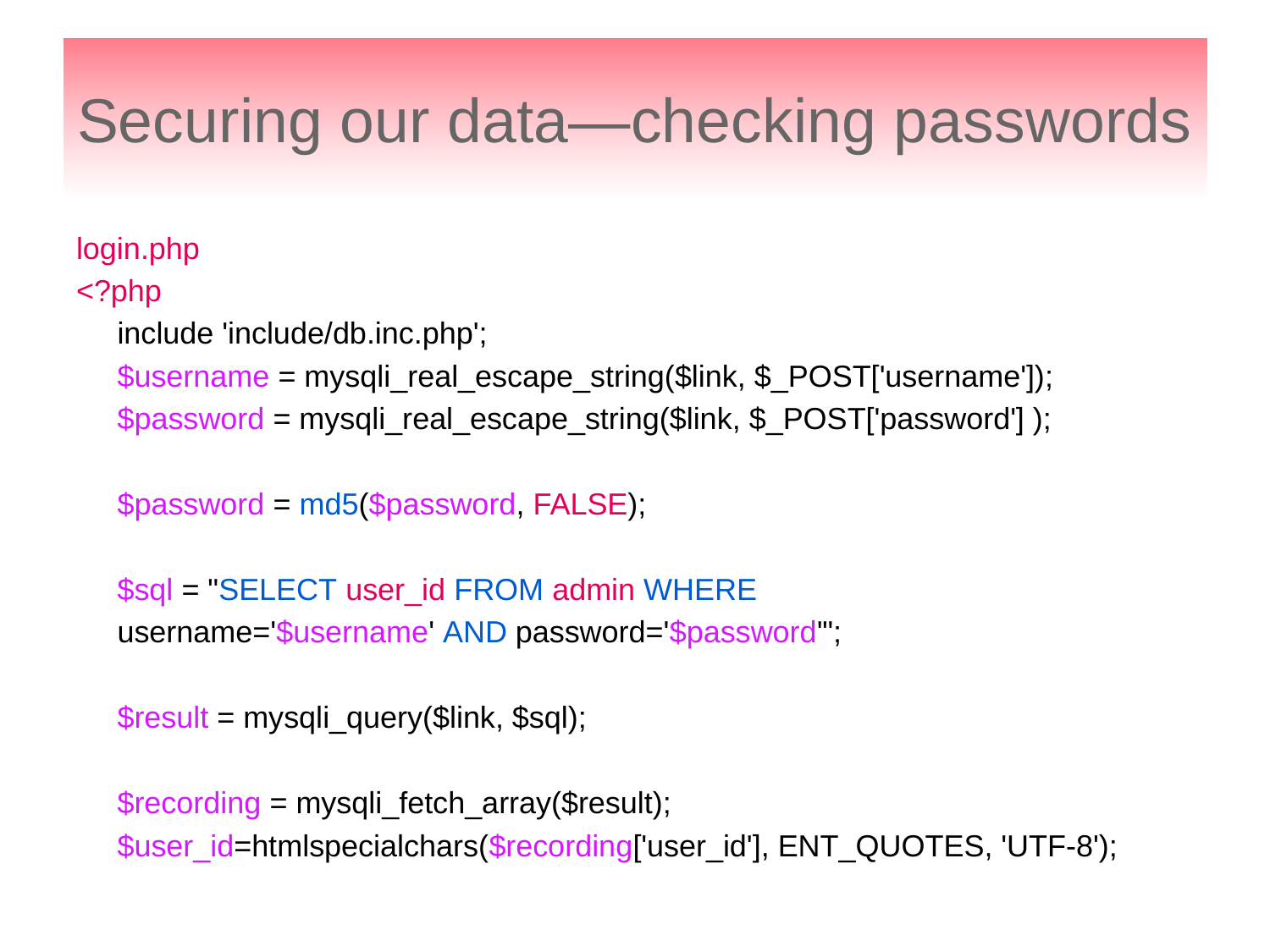

# Securing our data—checking passwords
login.php
<?php
	include 'include/db.inc.php';
	$username = mysqli_real_escape_string($link, $_POST['username']);
	$password = mysqli_real_escape_string($link, $_POST['password'] );

	$password = md5($password, FALSE);

	$sql = "SELECT user_id FROM admin WHERE
	username='$username' AND password='$password'";

	$result = mysqli_query($link, $sql);

	$recording = mysqli_fetch_array($result);
	$user_id=htmlspecialchars($recording['user_id'], ENT_QUOTES, 'UTF-8');